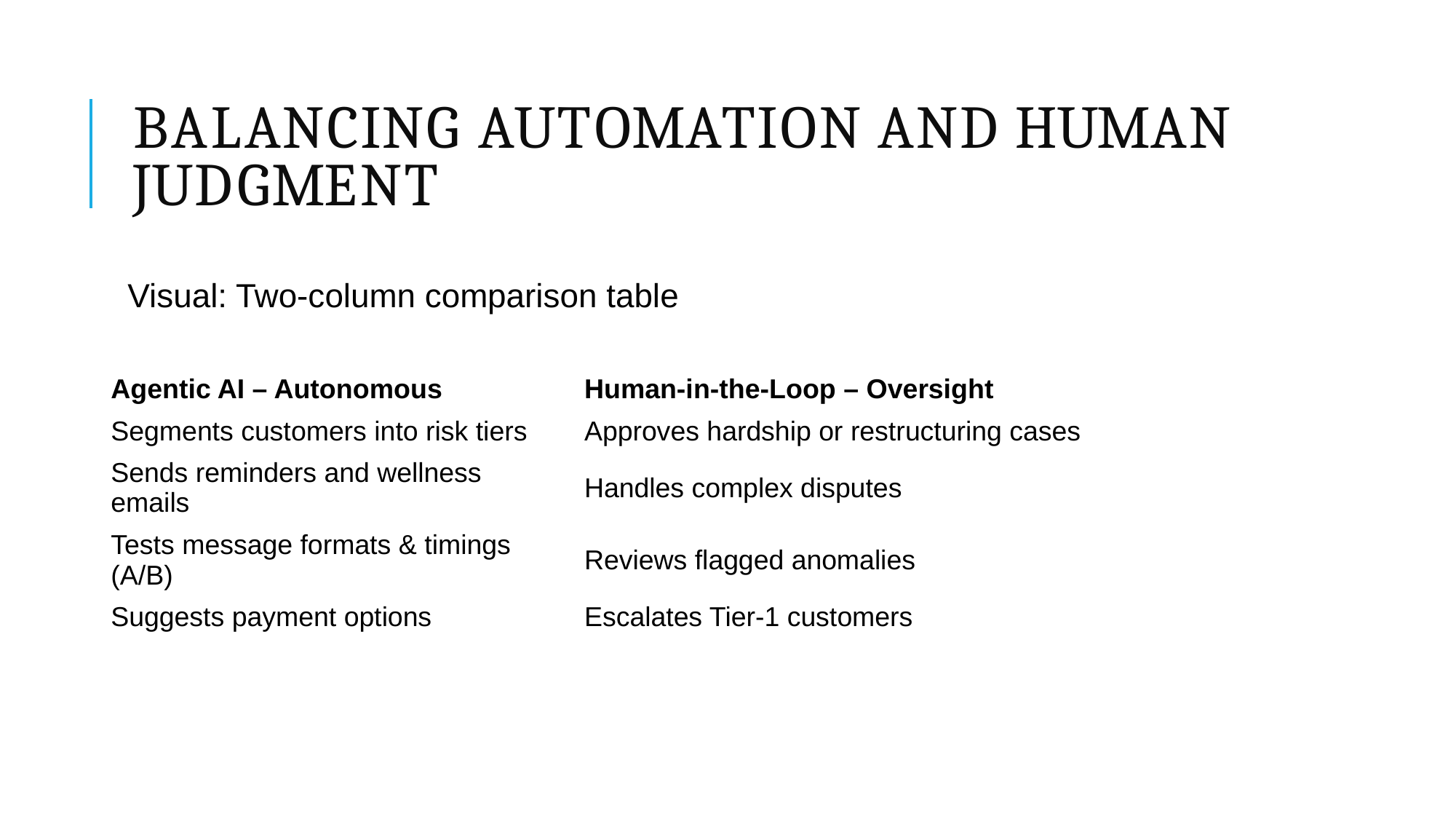

# Balancing Automation and Human Judgment
Visual: Two-column comparison table

| Agentic AI – Autonomous | Human-in-the-Loop – Oversight |
| --- | --- |
| Segments customers into risk tiers | Approves hardship or restructuring cases |
| Sends reminders and wellness emails | Handles complex disputes |
| Tests message formats & timings (A/B) | Reviews flagged anomalies |
| Suggests payment options | Escalates Tier-1 customers |